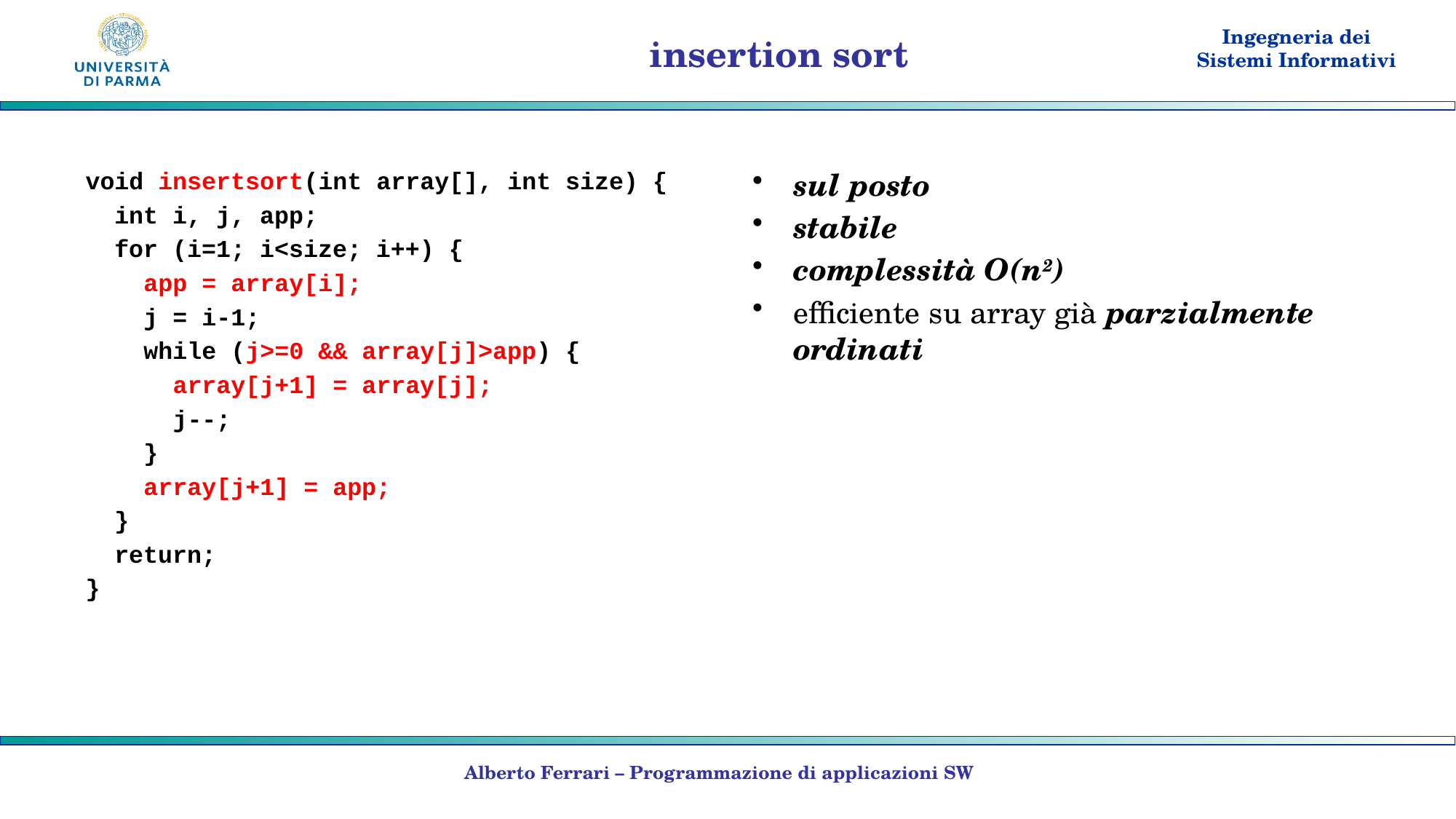

# insertion sort
void insertsort(int array[], int size) {
  int i, j, app;
  for (i=1; i<size; i++) {
    app = array[i];
    j = i-1;
    while (j>=0 && array[j]>app) {
      array[j+1] = array[j];
      j--;
    }
    array[j+1] = app;
  }
  return;
}
sul posto
stabile
complessità O(n2)
efficiente su array già parzialmente ordinati
Alberto Ferrari – Programmazione di applicazioni SW